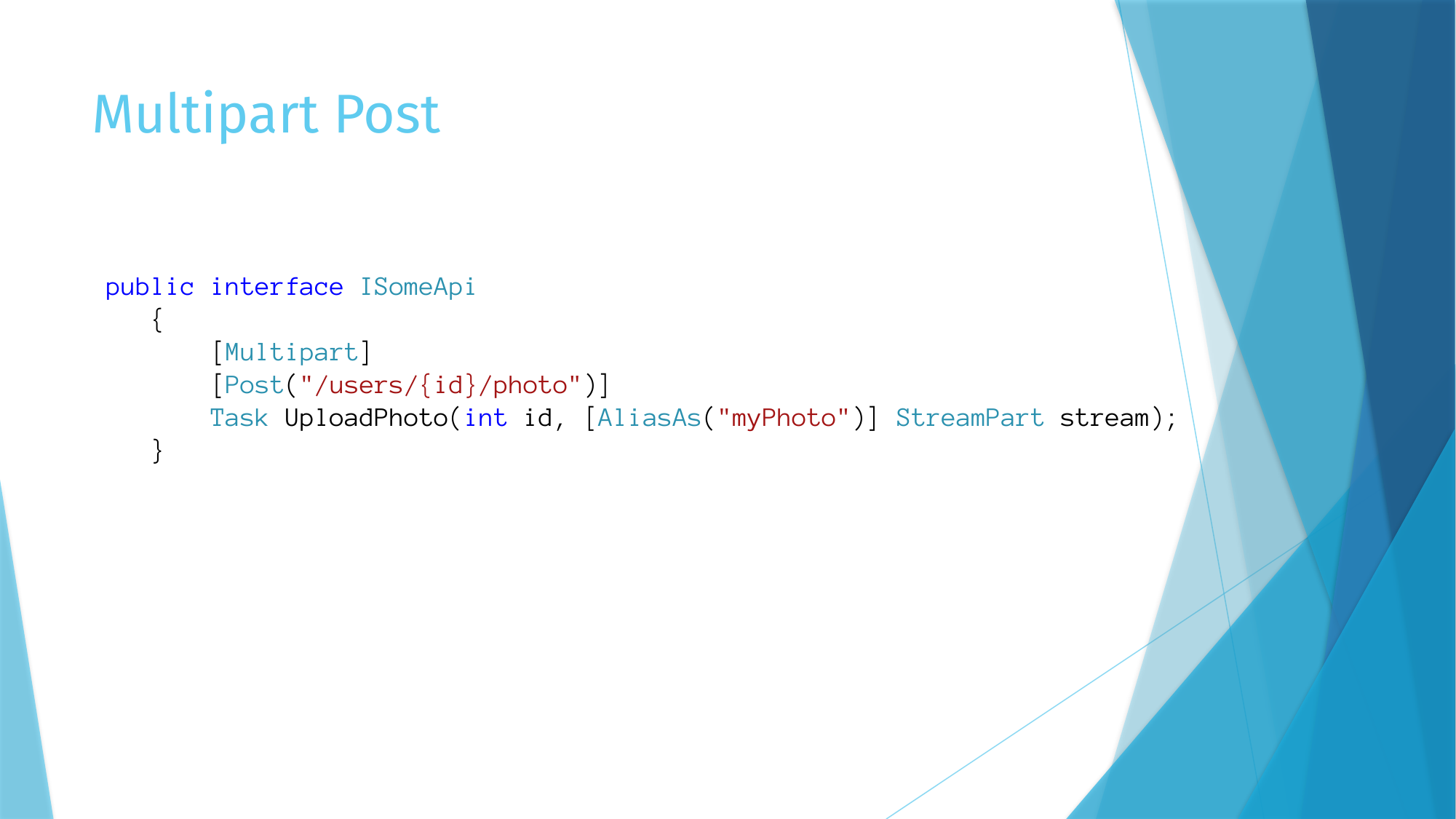

# Multipart Post
 public interface ISomeApi
    {
        [Multipart]
        [Post("/users/{id}/photo")]
        Task UploadPhoto(int id, [AliasAs("myPhoto")] StreamPart stream);
    }